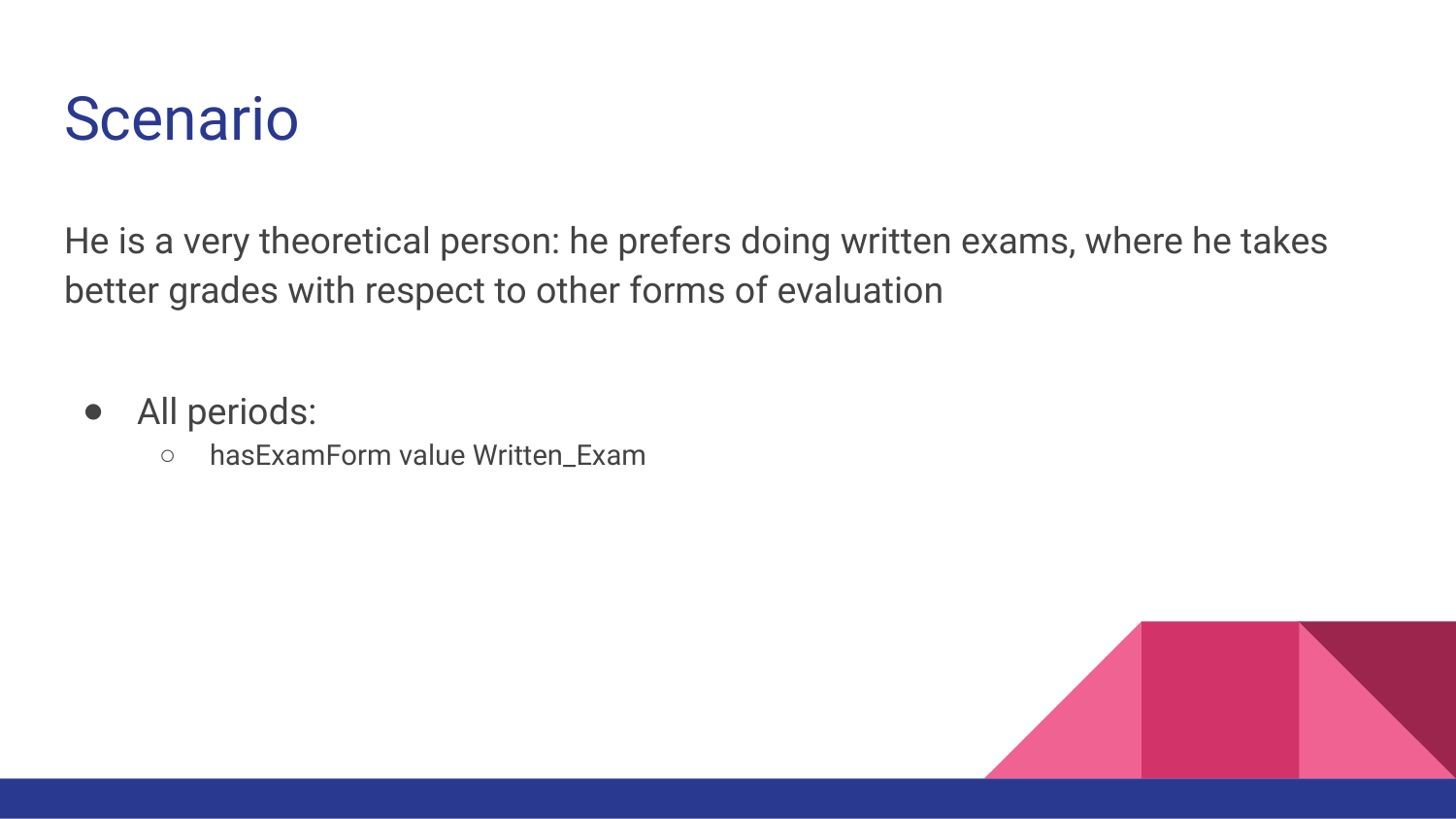

# Scenario
He is a very theoretical person: he prefers doing written exams, where he takes better grades with respect to other forms of evaluation

All periods:
hasExamForm value Written_Exam